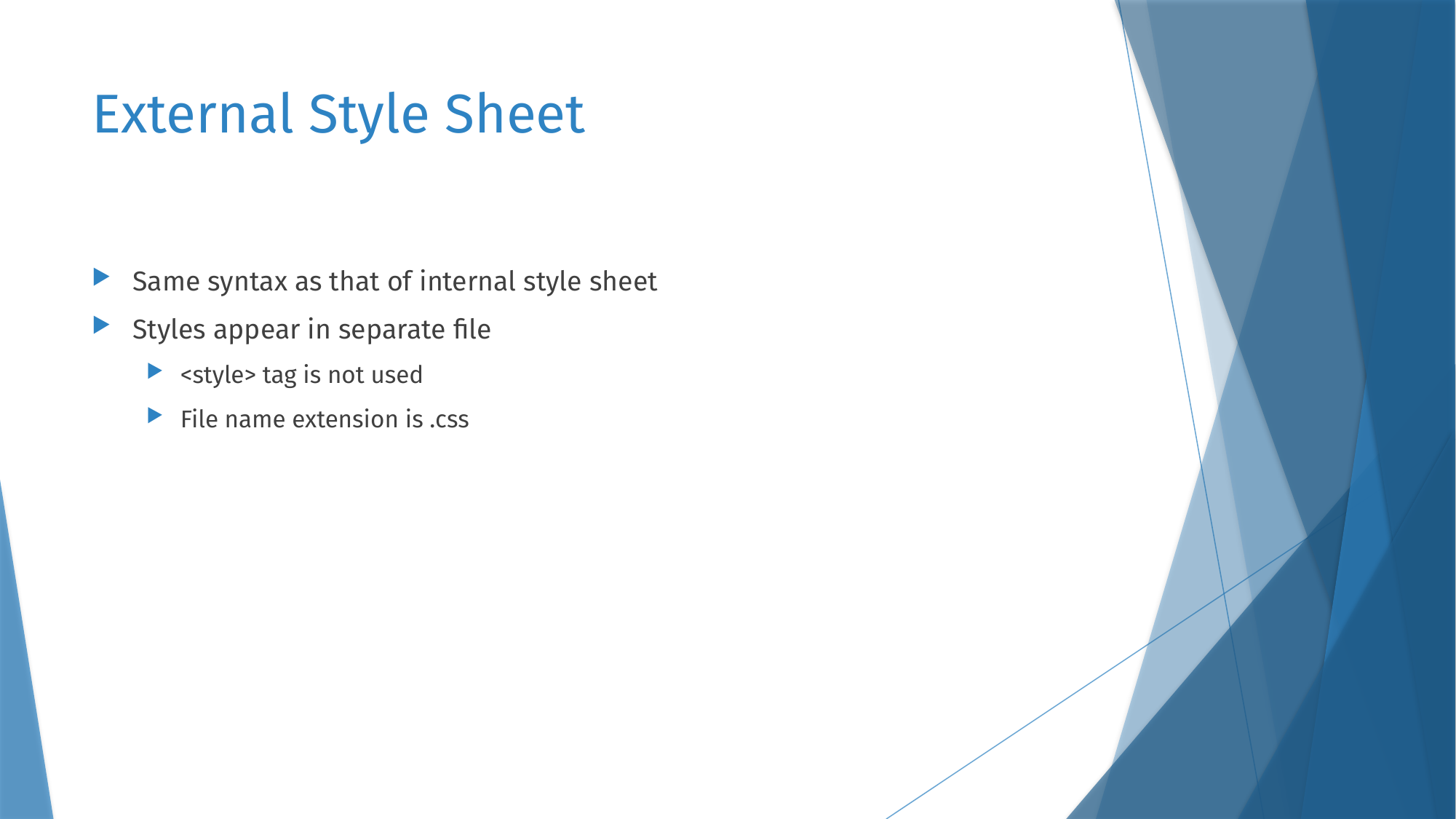

# External Style Sheet
Same syntax as that of internal style sheet
Styles appear in separate file
<style> tag is not used
File name extension is .css